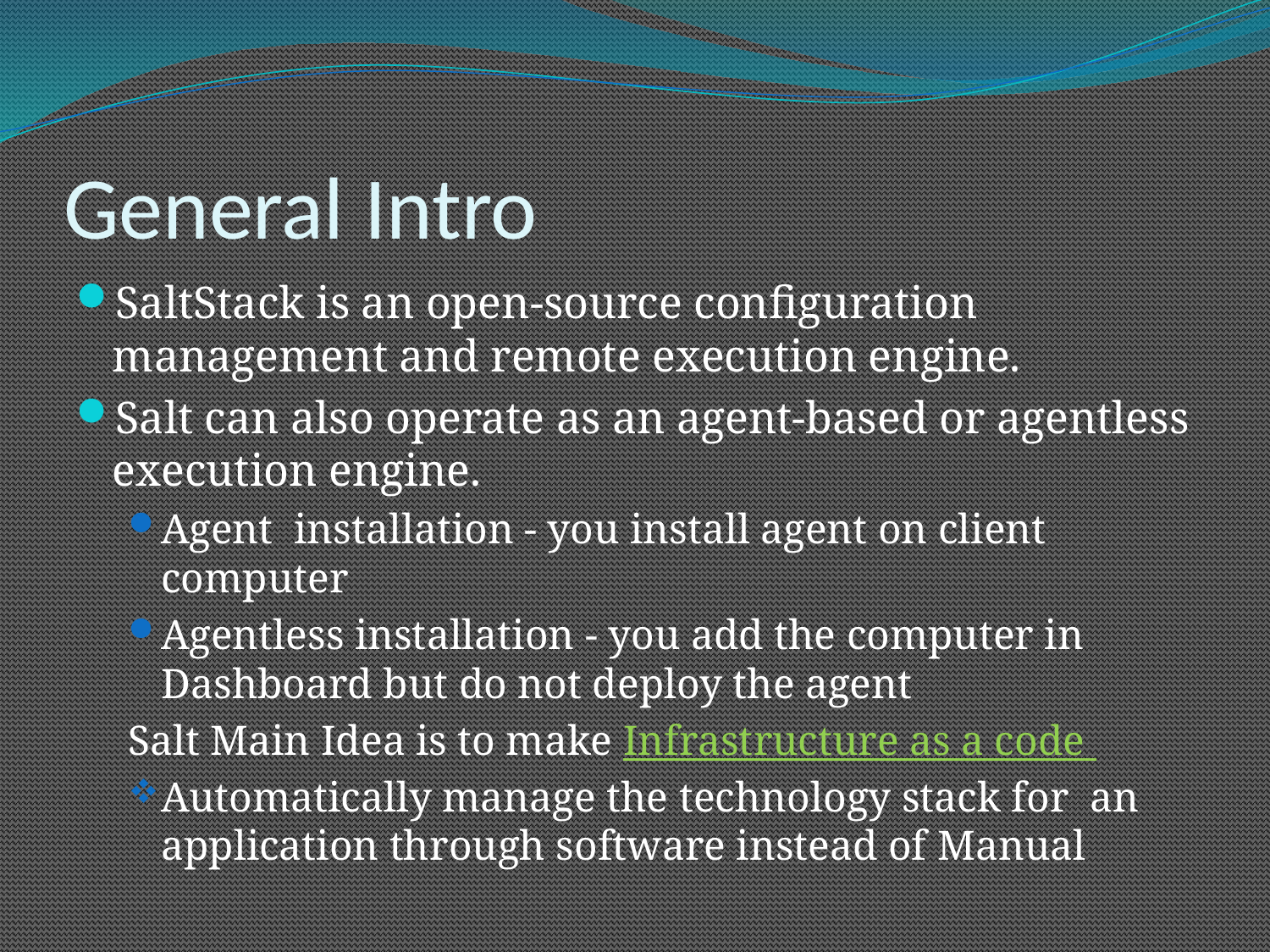

# General Intro
SaltStack is an open-source configuration management and remote execution engine.
Salt can also operate as an agent-based or agentless execution engine.
Agent  installation - you install agent on client computer
Agentless installation - you add the computer in Dashboard but do not deploy the agent
Salt Main Idea is to make Infrastructure as a code
Automatically manage the technology stack for  an application through software instead of Manual